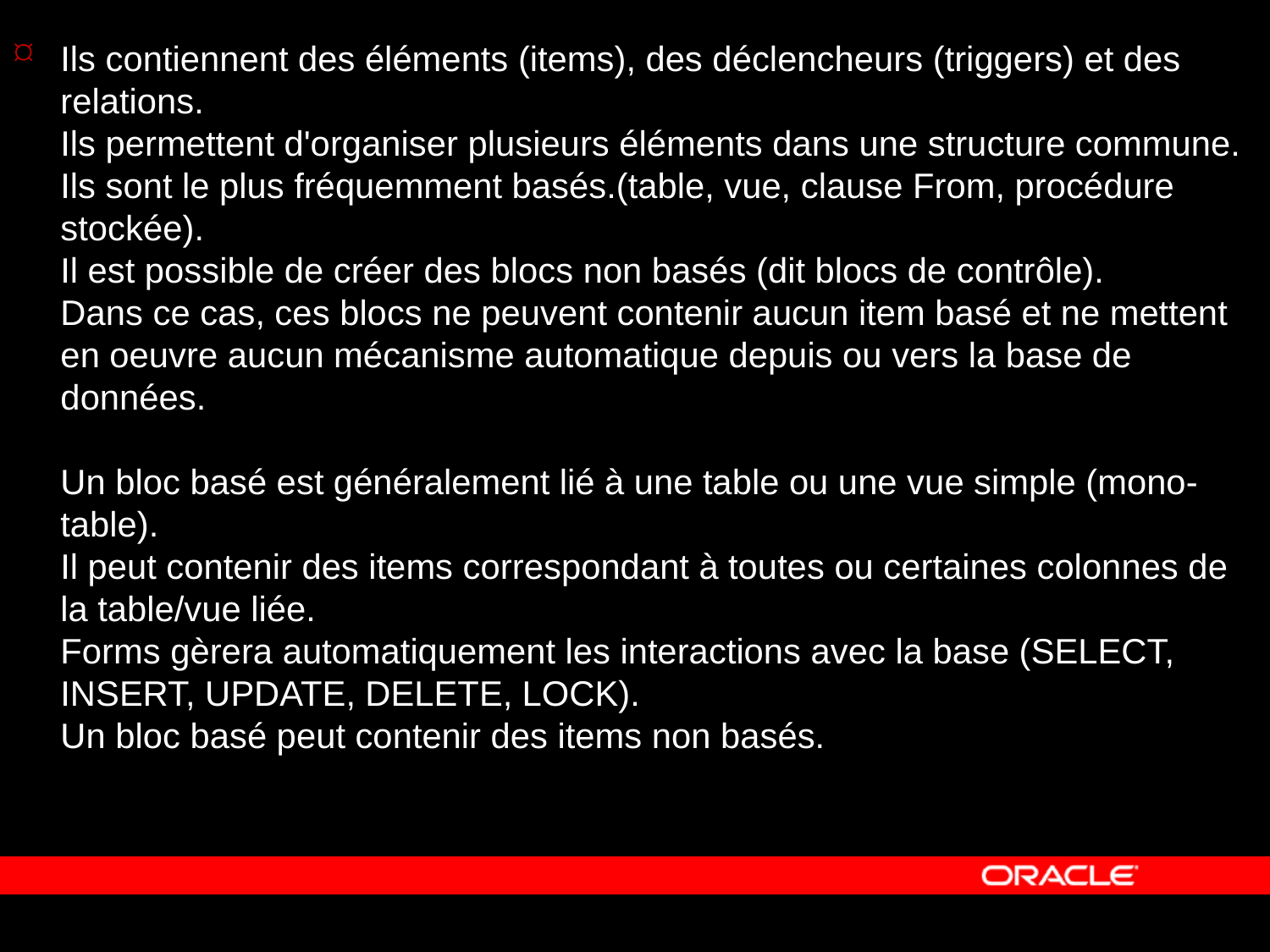

Ils contiennent des éléments (items), des déclencheurs (triggers) et des relations.
Ils permettent d'organiser plusieurs éléments dans une structure commune.
Ils sont le plus fréquemment basés.(table, vue, clause From, procédure stockée).
Il est possible de créer des blocs non basés (dit blocs de contrôle).
Dans ce cas, ces blocs ne peuvent contenir aucun item basé et ne mettent en oeuvre aucun mécanisme automatique depuis ou vers la base de données.
Un bloc basé est généralement lié à une table ou une vue simple (mono-table).
Il peut contenir des items correspondant à toutes ou certaines colonnes de la table/vue liée.
Forms gèrera automatiquement les interactions avec la base (SELECT, INSERT, UPDATE, DELETE, LOCK).
Un bloc basé peut contenir des items non basés.